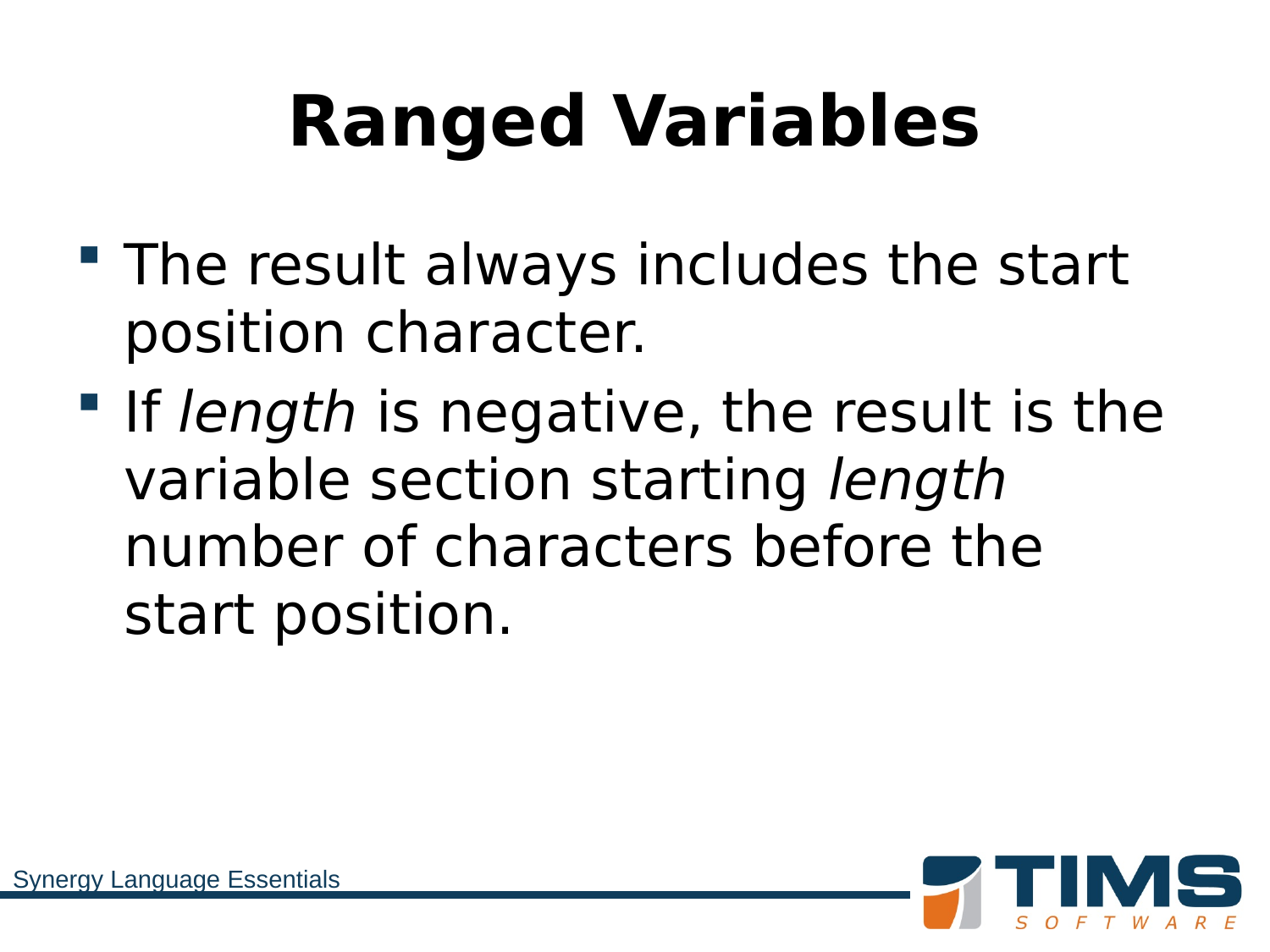

# Ranged Variables
The result always includes the start position character.
If length is negative, the result is the variable section starting length number of characters before the start position.
Synergy Language Essentials